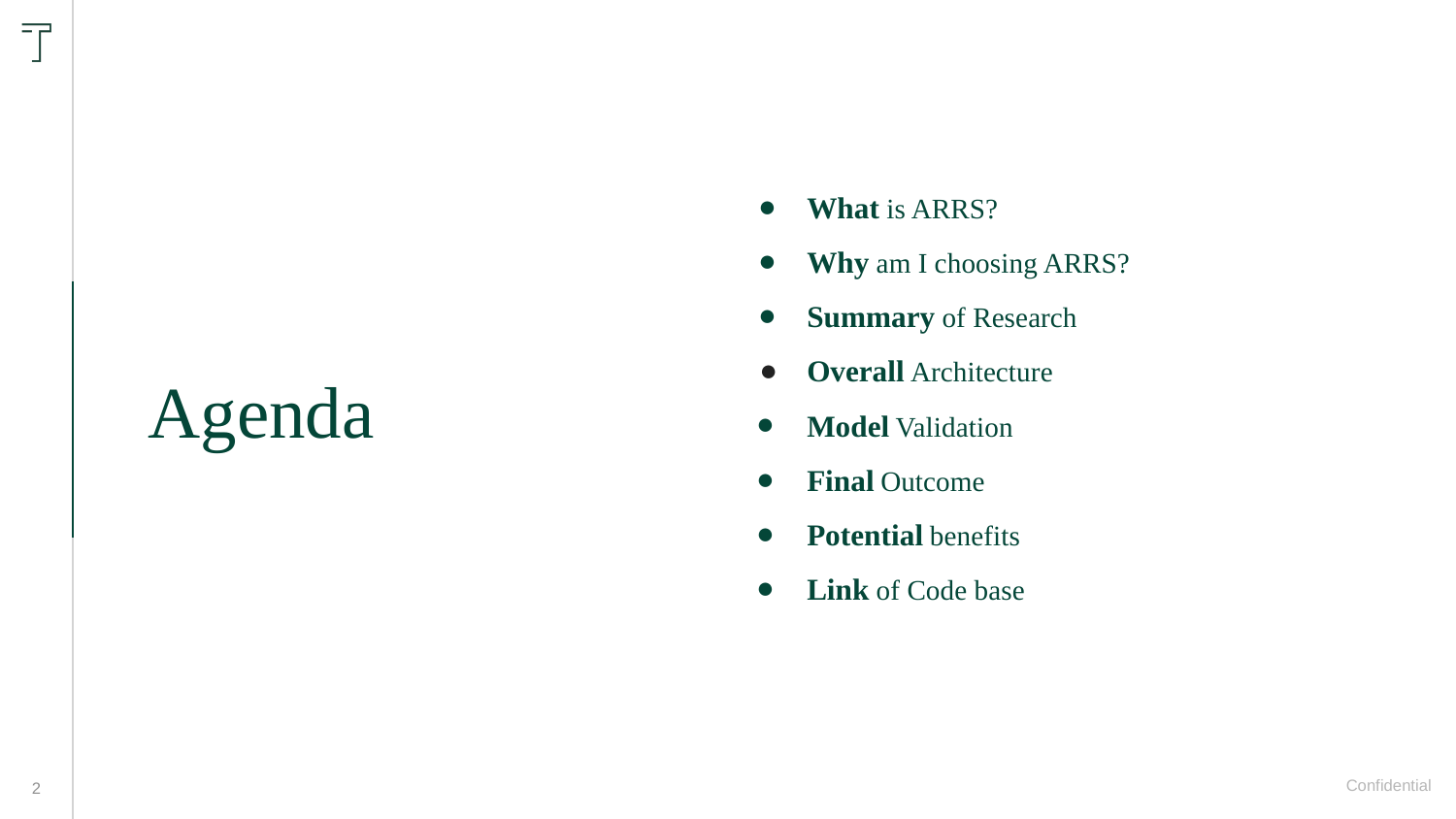

What is ARRS?
Why am I choosing ARRS?
Summary of Research
Overall Architecture
Model Validation
Final Outcome
Potential benefits
Link of Code base
# Agenda
2